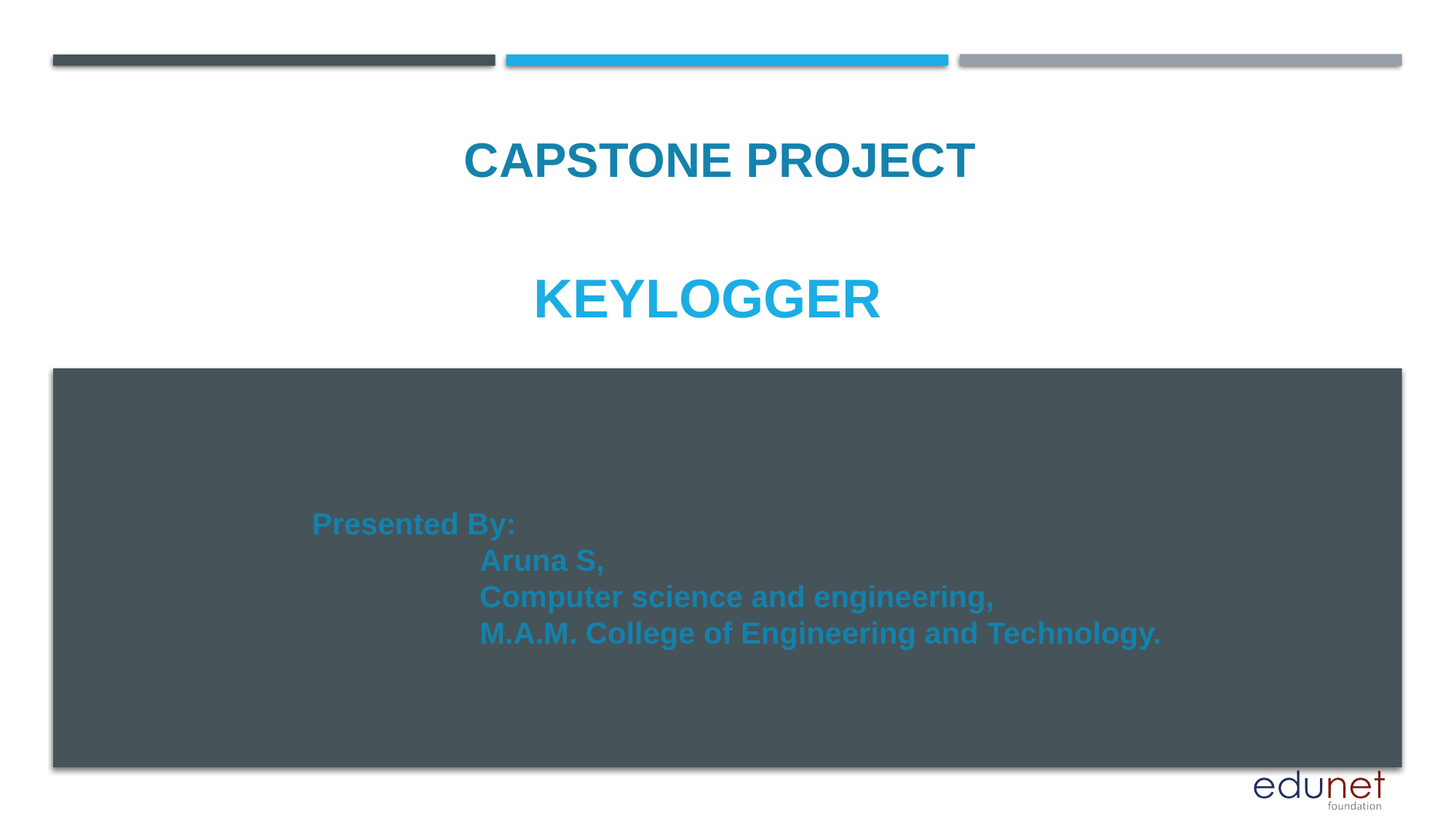

CAPSTONE PROJECT
# KEYLOGGER
Presented By:
	       Aruna S,
	       Computer science and engineering,
	       M.A.M. College of Engineering and Technology.